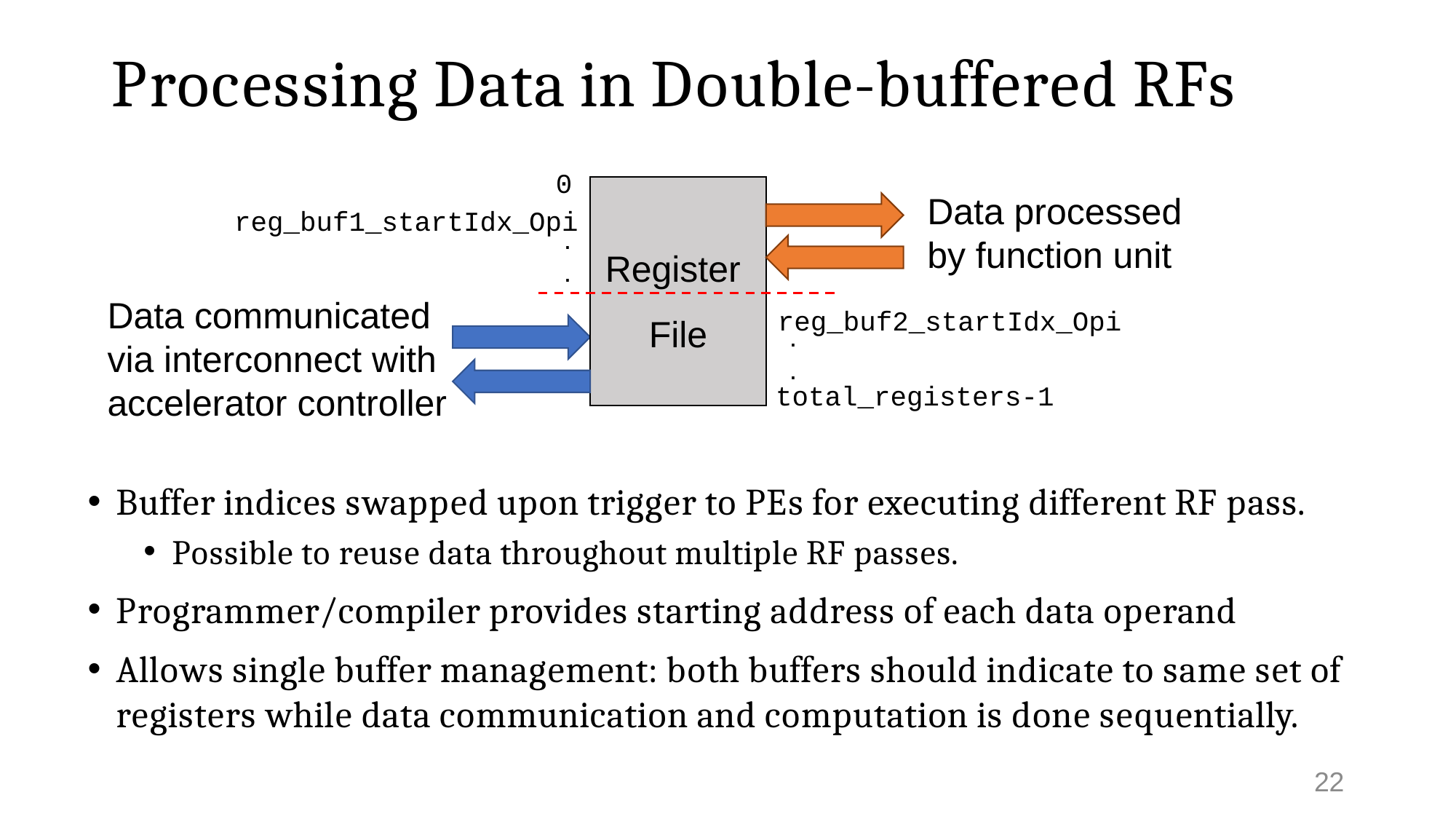

# Processing Data in Double-buffered RFs
0

Data processed by function unit

reg_buf1_startIdx_Opi
.
.
Register
File

Data communicated via interconnect with accelerator controller
reg_buf2_startIdx_Opi
.
.

total_registers-1
Buffer indices swapped upon trigger to PEs for executing different RF pass.
Possible to reuse data throughout multiple RF passes.
Programmer/compiler provides starting address of each data operand
Allows single buffer management: both buffers should indicate to same set of registers while data communication and computation is done sequentially.
22